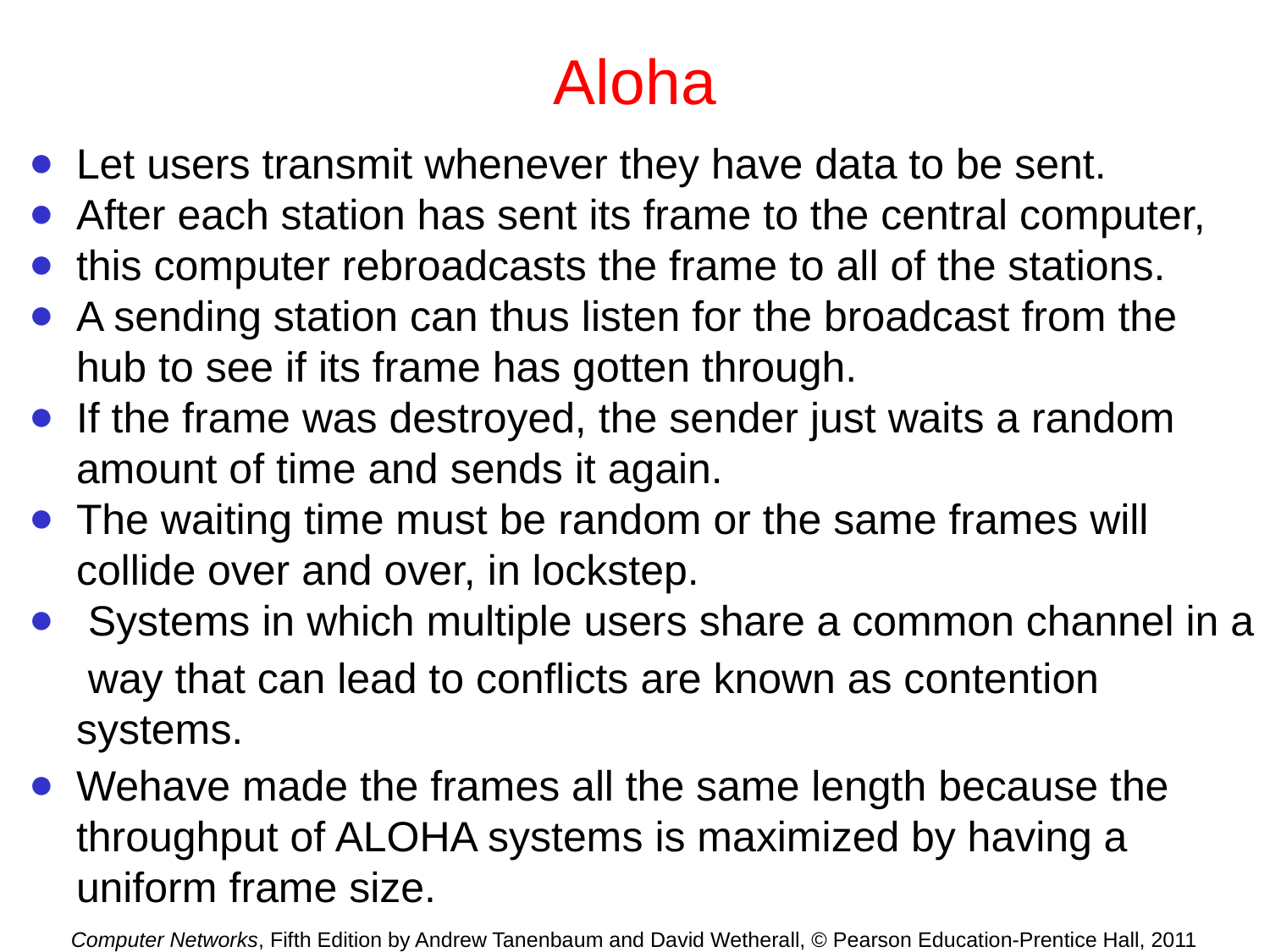

# Aloha
Let users transmit whenever they have data to be sent.
After each station has sent its frame to the central computer,
this computer rebroadcasts the frame to all of the stations.
A sending station can thus listen for the broadcast from the hub to see if its frame has gotten through.
If the frame was destroyed, the sender just waits a random amount of time and sends it again.
The waiting time must be random or the same frames will collide over and over, in lockstep.
 Systems in which multiple users share a common channel in a
 way that can lead to conflicts are known as contention systems.
Wehave made the frames all the same length because the throughput of ALOHA systems is maximized by having a uniform frame size.